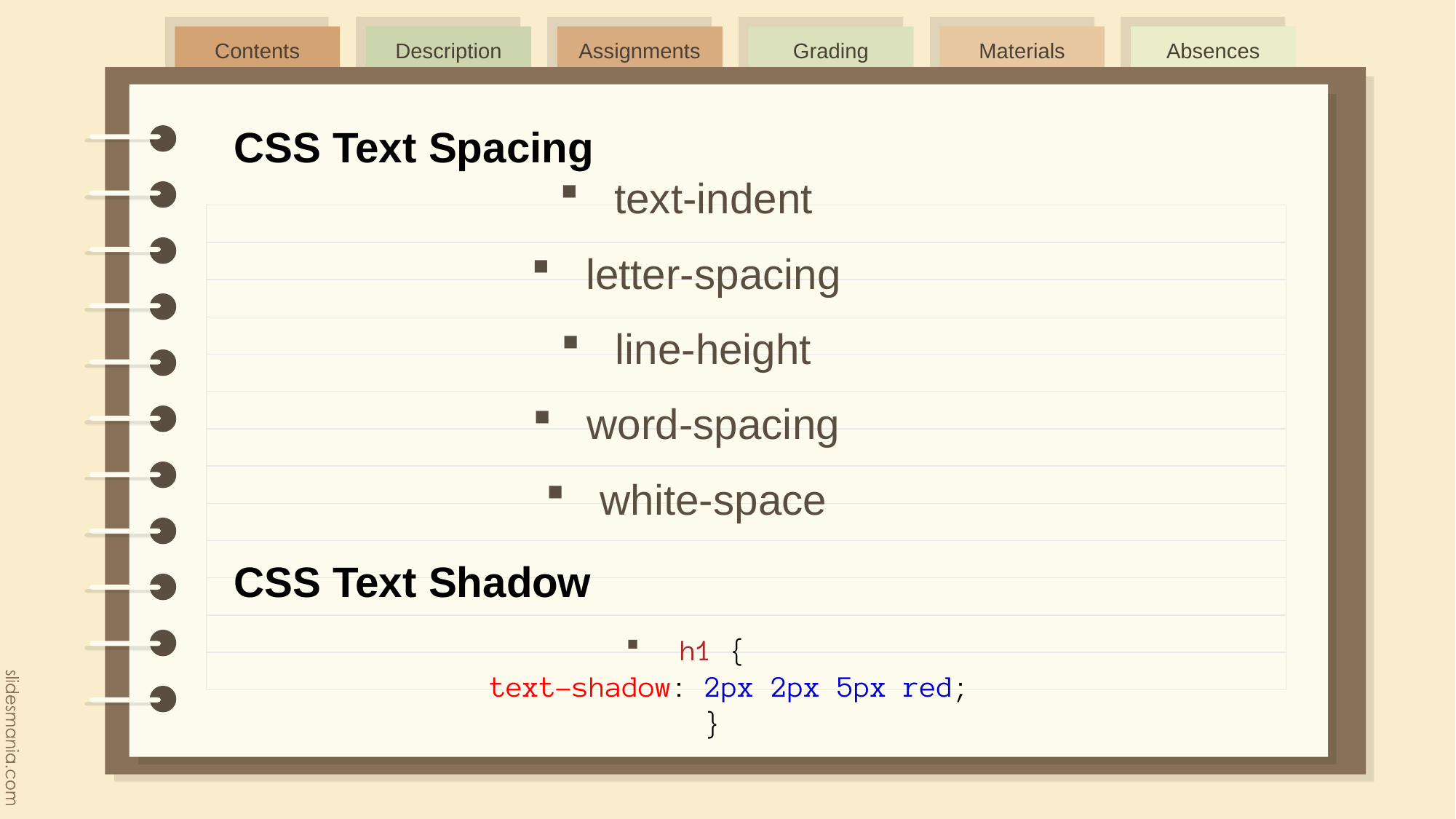

# CSS Text Spacing
text-indent
letter-spacing
line-height
word-spacing
white-space
CSS Text Shadow
h1 {
  text-shadow: 2px 2px 5px red;
}